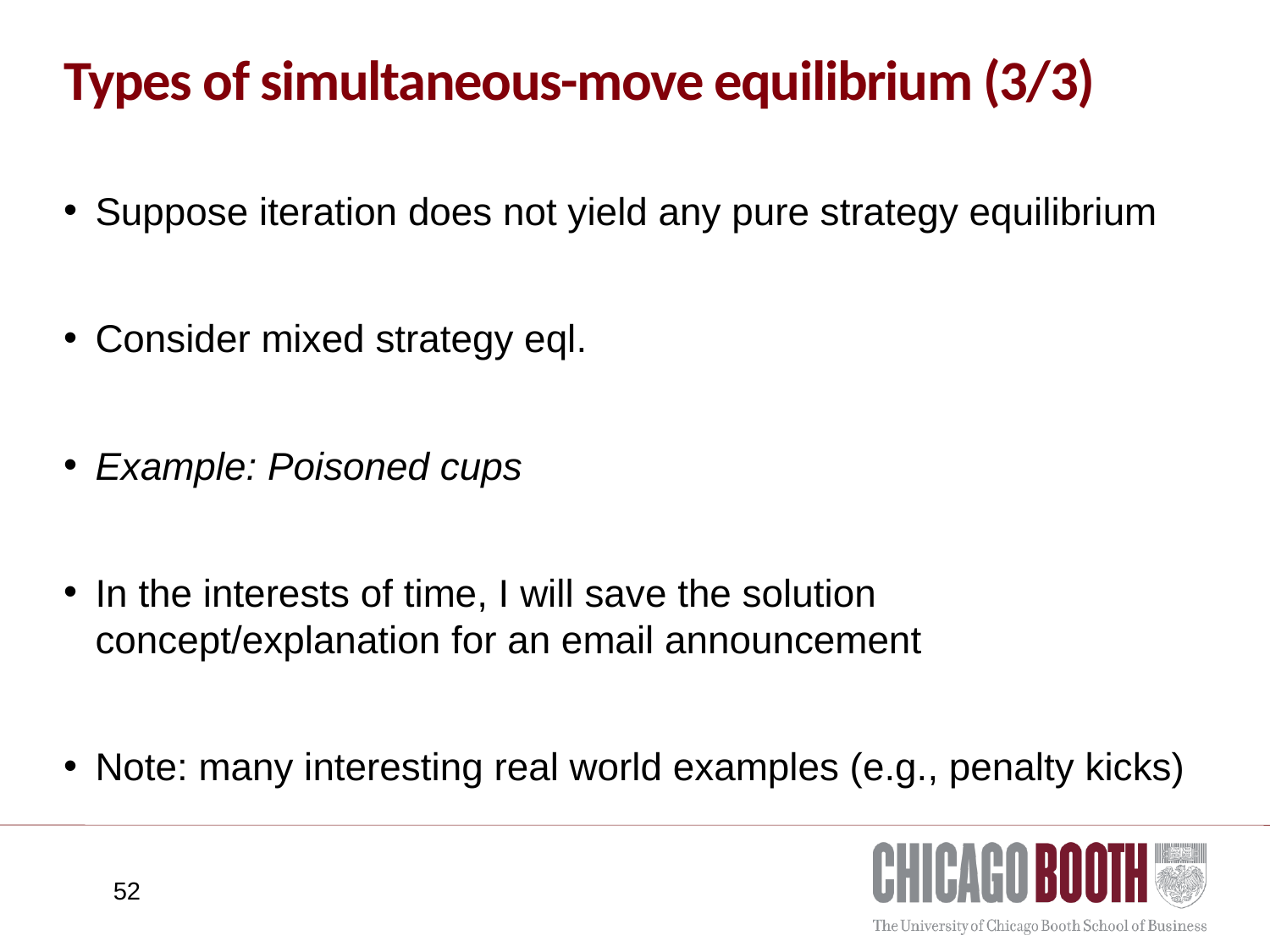

# Types of simultaneous-move equilibrium (3/3)
Suppose iteration does not yield any pure strategy equilibrium

Consider mixed strategy eql.

Example: Poisoned cups

In the interests of time, I will save the solution concept/explanation for an email announcement

Note: many interesting real world examples (e.g., penalty kicks)